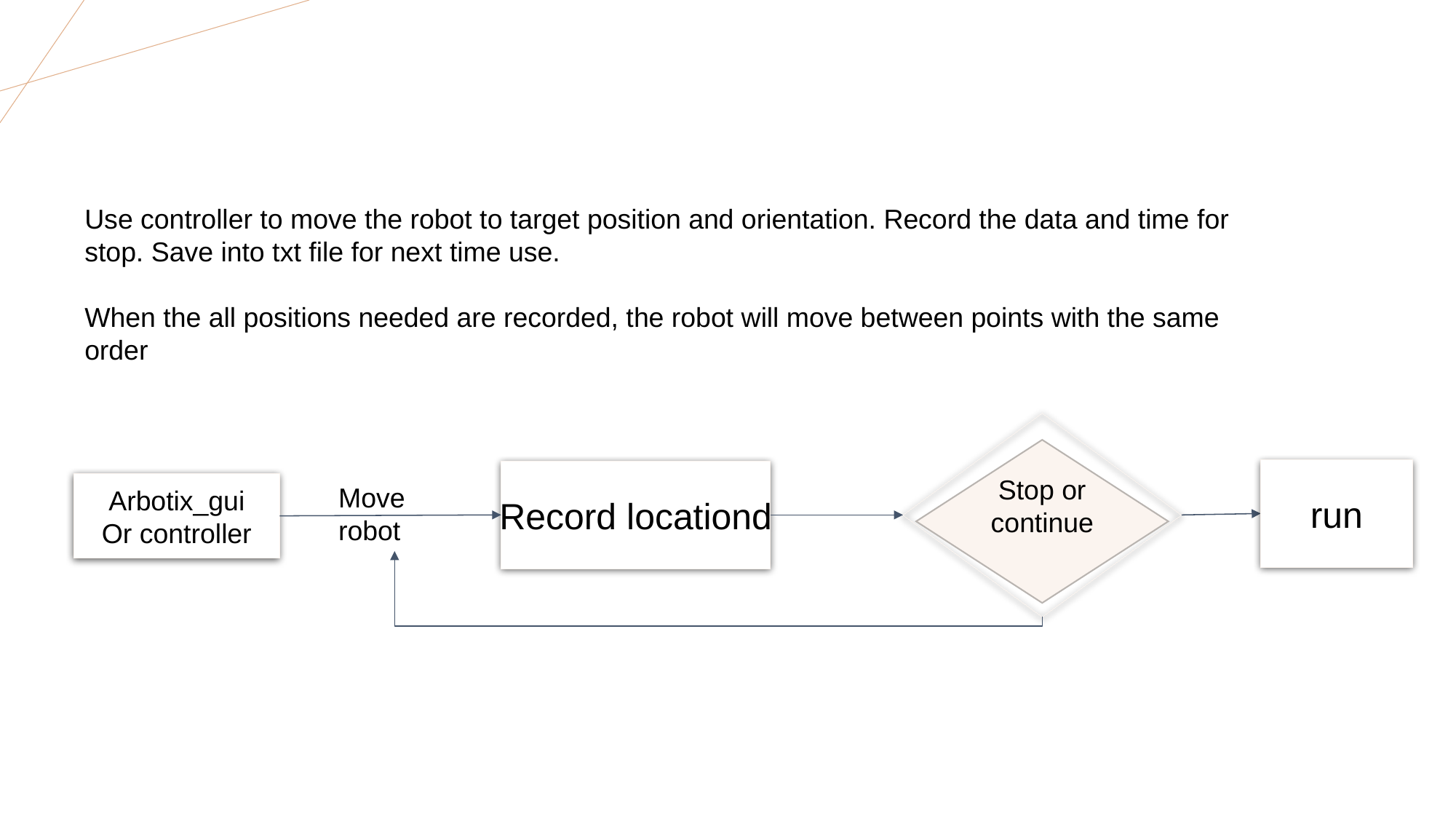

Use controller to move the robot to target position and orientation. Record the data and time for stop. Save into txt file for next time use.

When the all positions needed are recorded, the robot will move between points with the same order

Stop or continue

run
Record locationd
Arbotix_gui
Or controller
Move robot